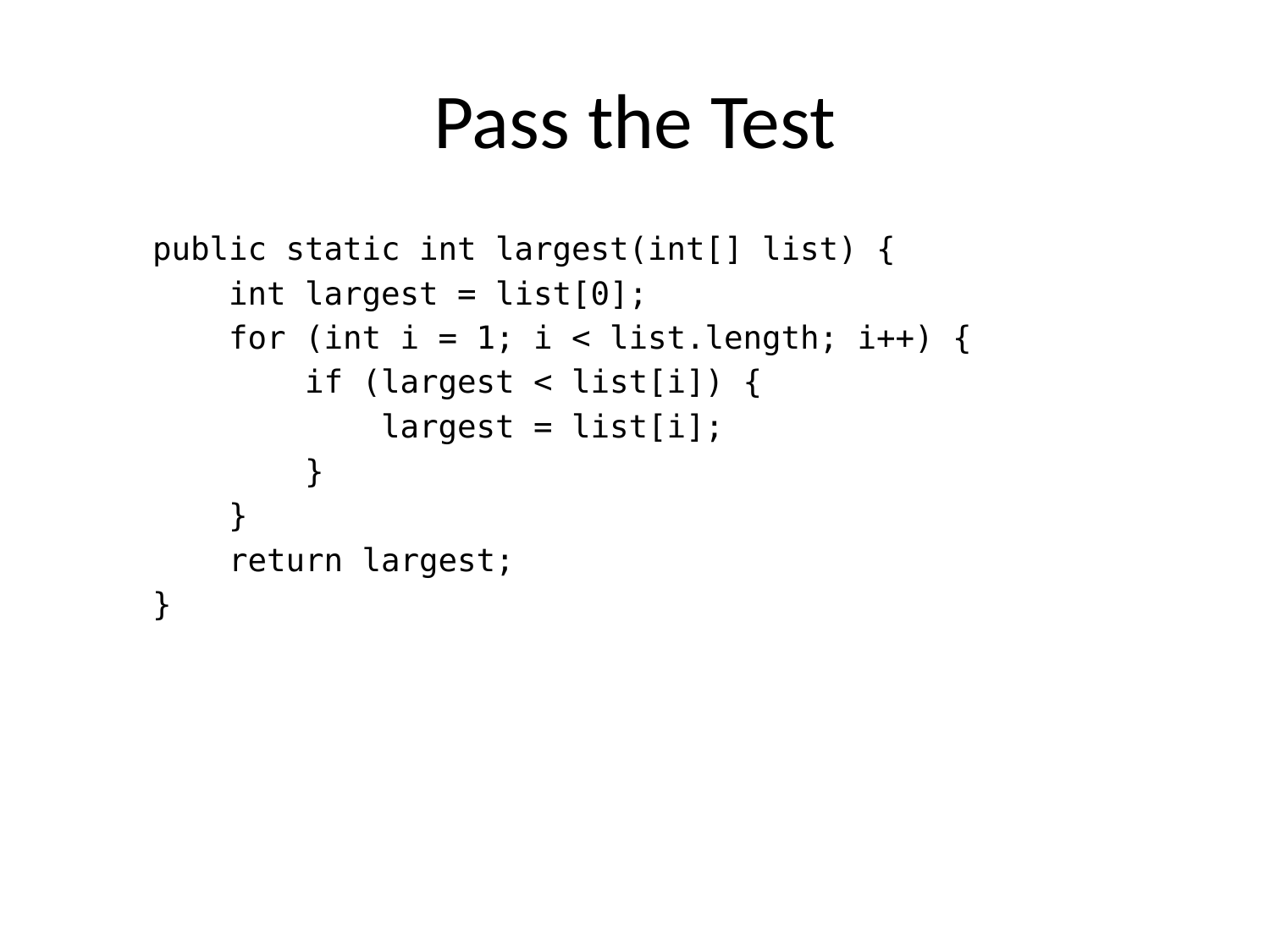

# Pass the Test
    public static int largest(int[] list) {
        int largest = list[0];
        for (int i = 1; i < list.length; i++) {
            if (largest < list[i]) {
                largest = list[i];
            }
        }
        return largest;
    }